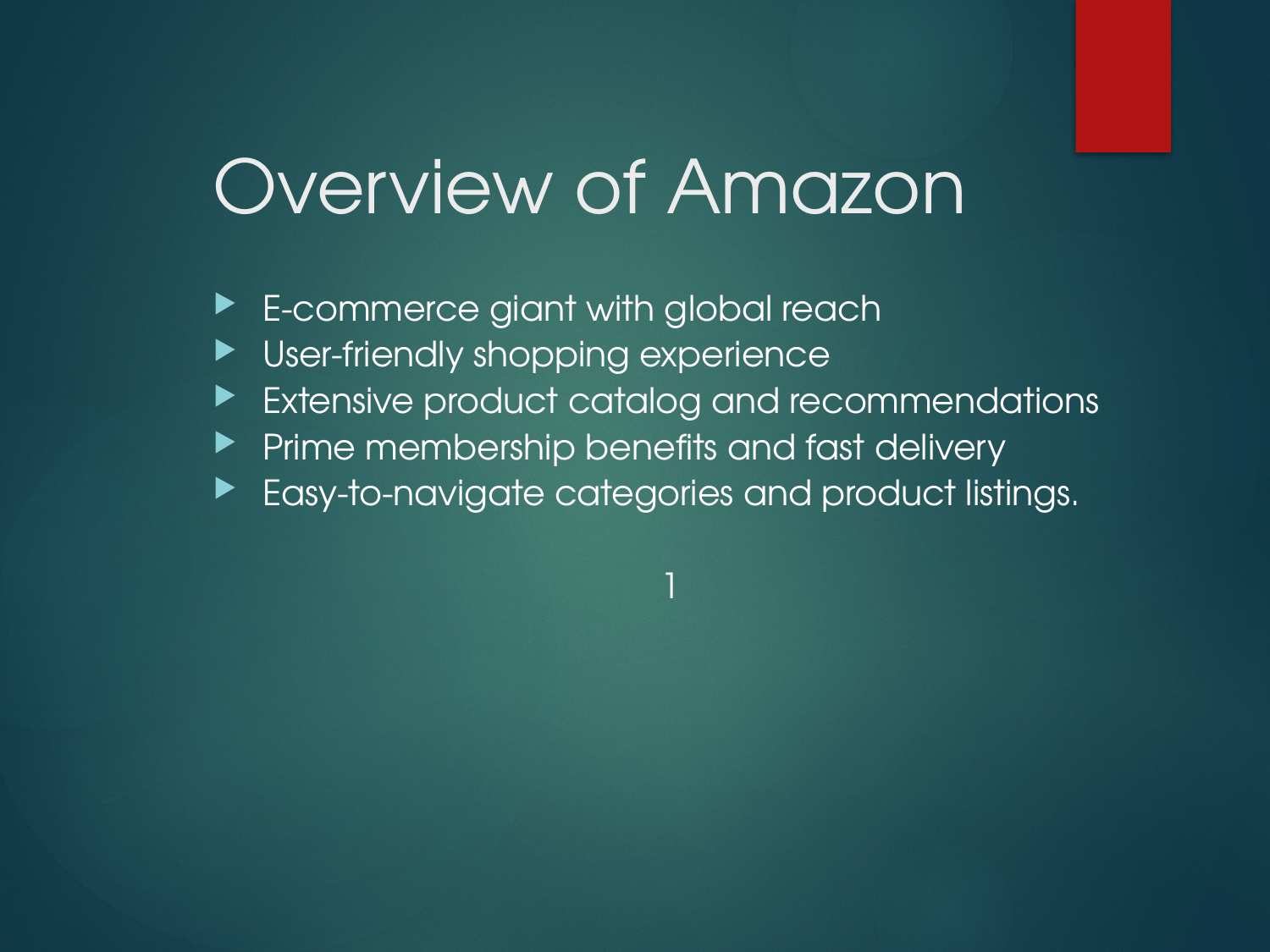

# Overview of Amazon
E-commerce giant with global reach
User-friendly shopping experience
Extensive product catalog and recommendations
Prime membership benefits and fast delivery
Easy-to-navigate categories and product listings.

                                               1